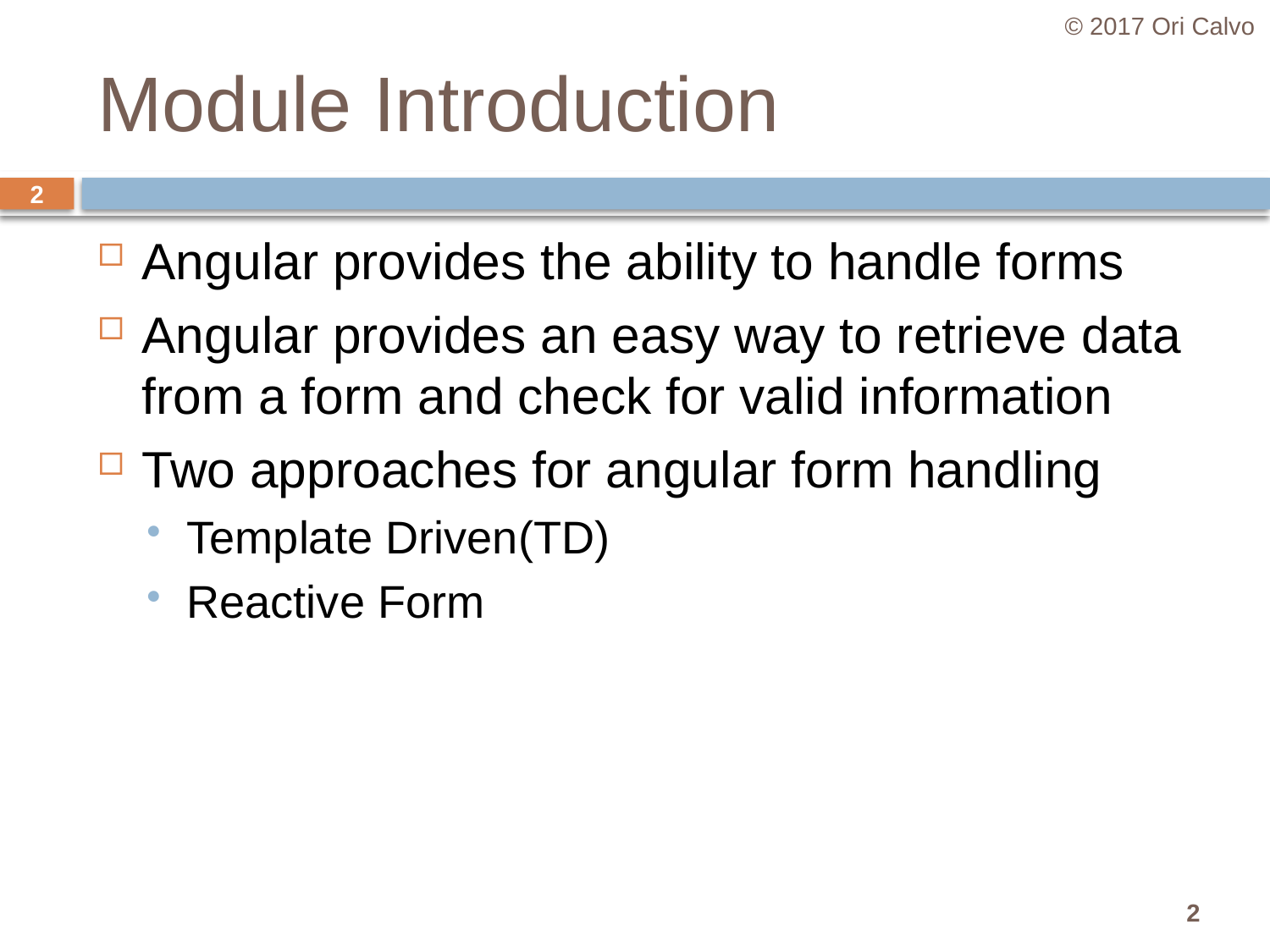

© 2017 Ori Calvo
# Module Introduction
2
Angular provides the ability to handle forms
Angular provides an easy way to retrieve data from a form and check for valid information
Two approaches for angular form handling
Template Driven(TD)
Reactive Form